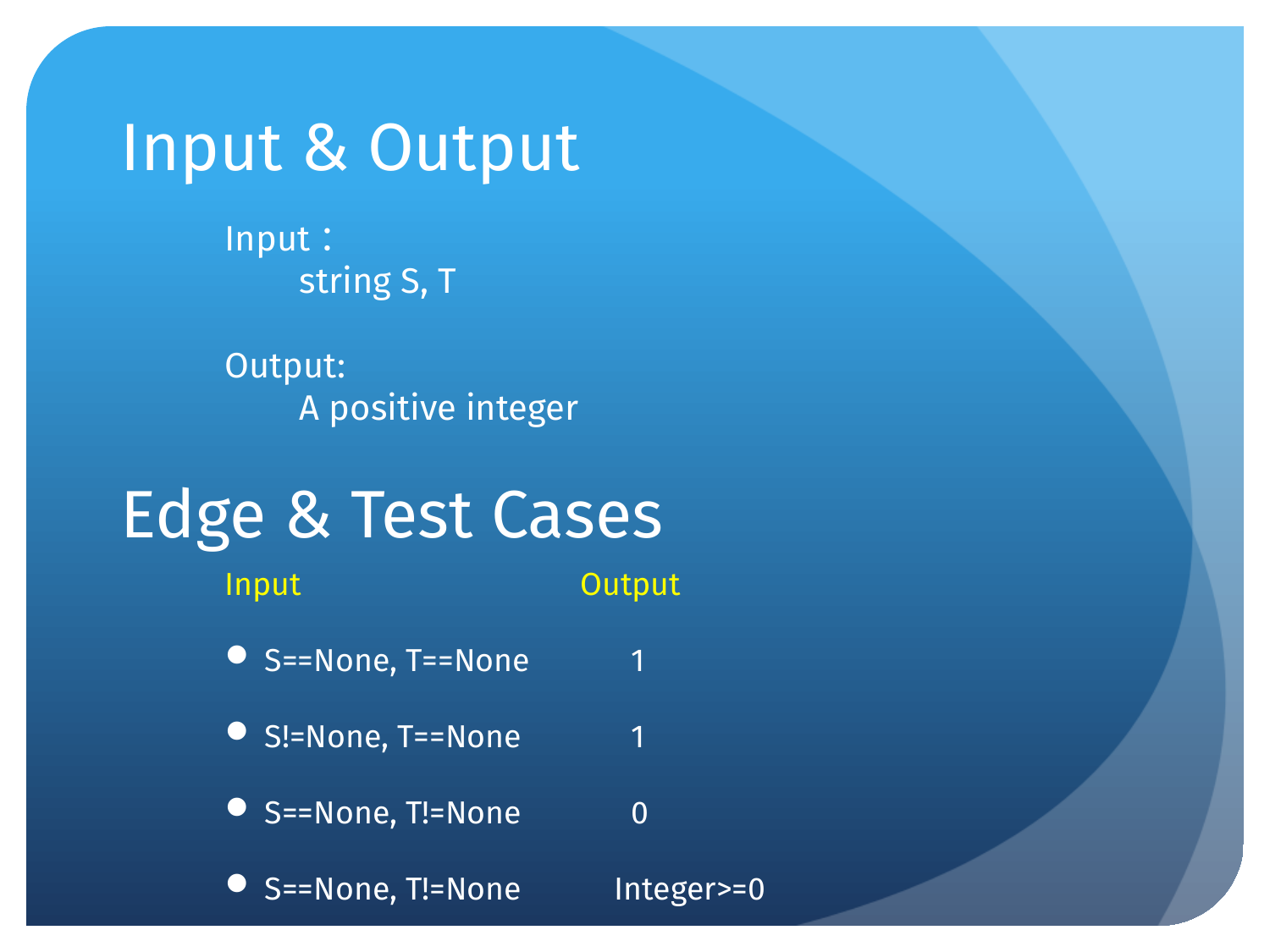

# Input & Output
Input：
        string S, T

Output:
        A positive integer
Edge & Test Cases
Input                                 Output

S==None, T==None            1

S!=None, T==None             1

S==None, T!=None             0

S==None, T!=None           Integer>=0